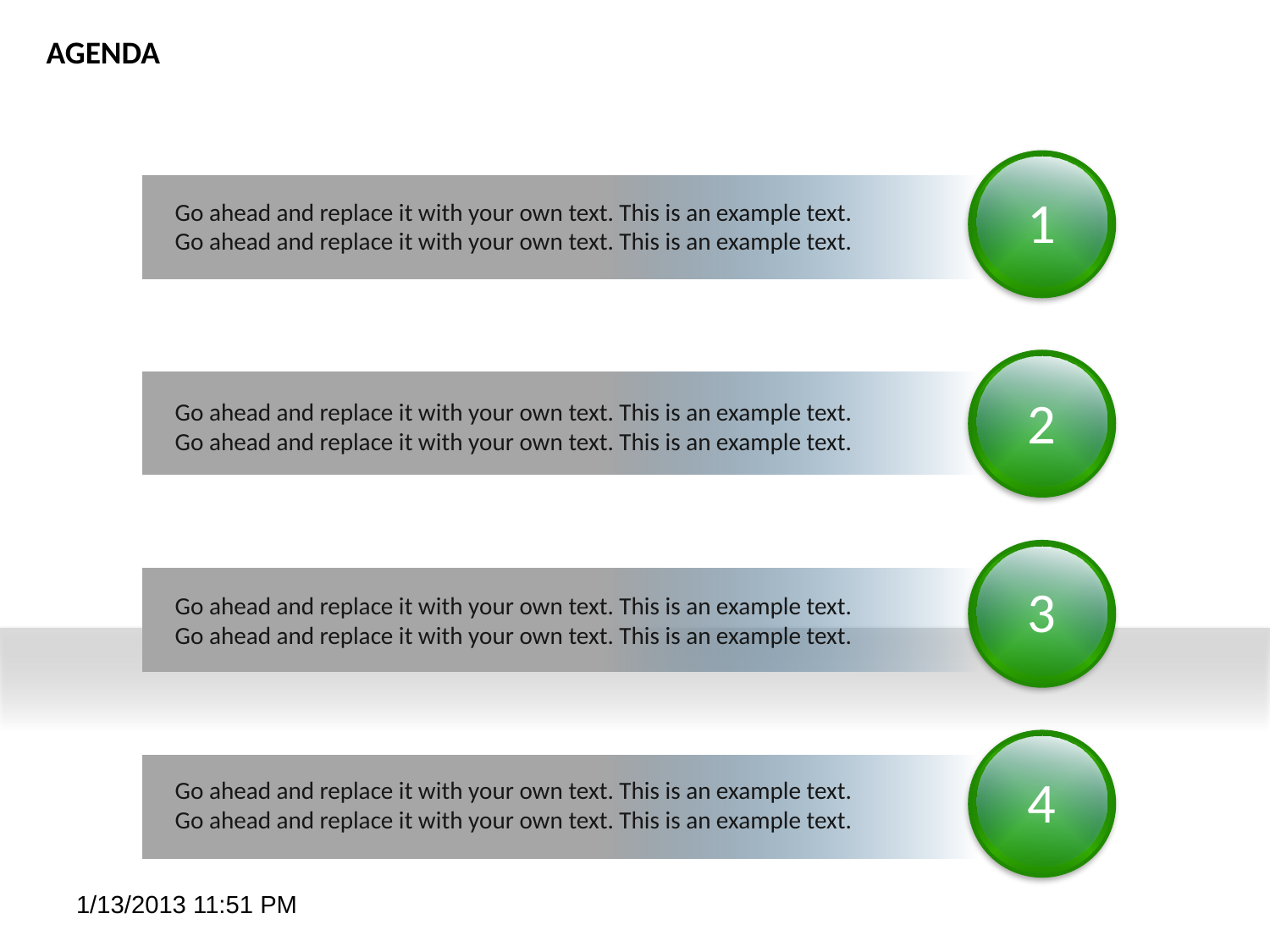

AGENDA

1

Go ahead and replace it with your own text. This is an example text.
Go ahead and replace it with your own text. This is an example text.

2

Go ahead and replace it with your own text. This is an example text.
Go ahead and replace it with your own text. This is an example text.

3

Go ahead and replace it with your own text. This is an example text.
Go ahead and replace it with your own text. This is an example text.

4

Go ahead and replace it with your own text. This is an example text.
Go ahead and replace it with your own text. This is an example text.
1/13/2013 11:51 PM